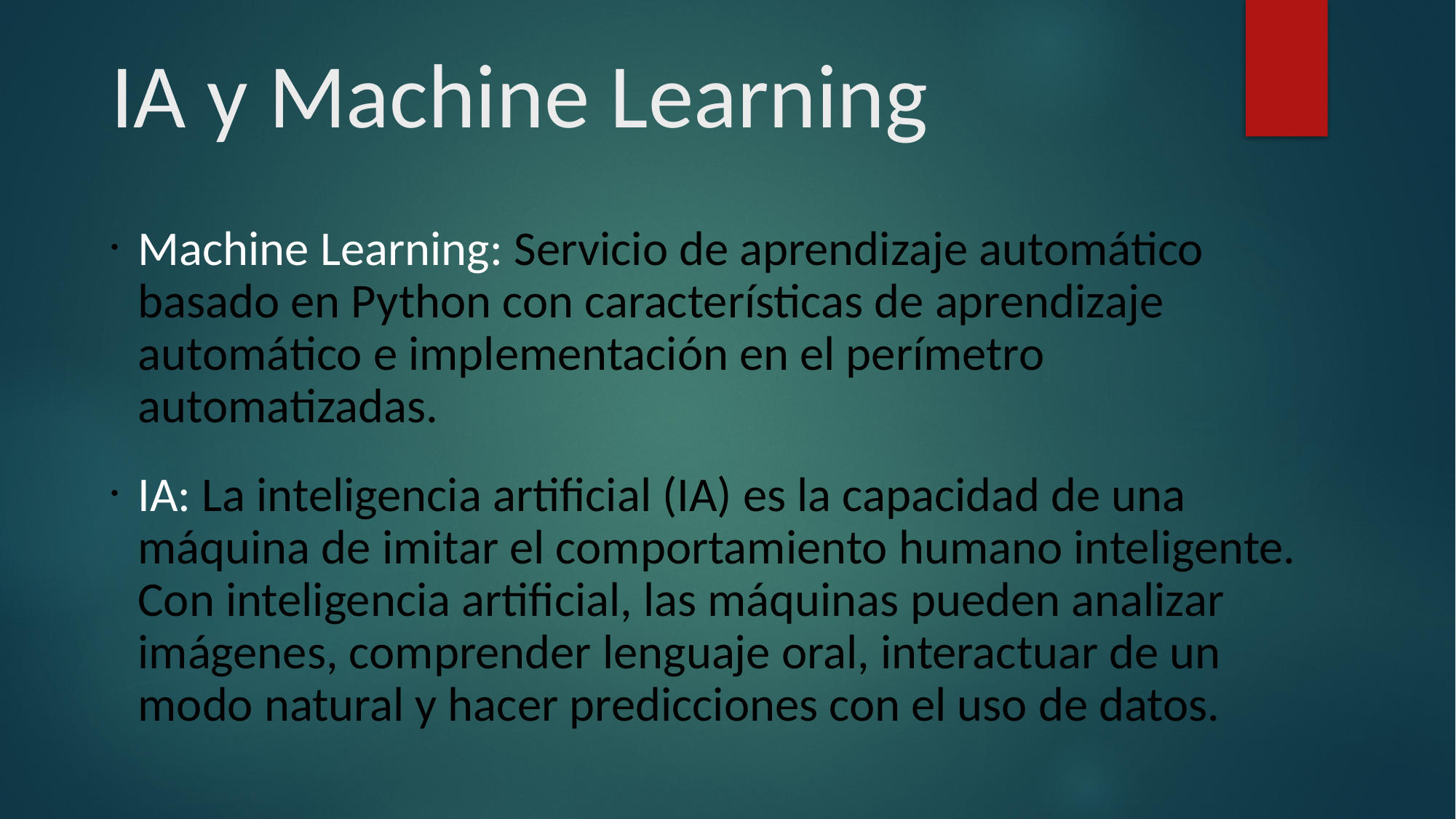

# IA y Machine Learning
Machine Learning: Servicio de aprendizaje automático basado en Python con características de aprendizaje automático e implementación en el perímetro automatizadas.
IA: La inteligencia artificial (IA) es la capacidad de una máquina de imitar el comportamiento humano inteligente. Con inteligencia artificial, las máquinas pueden analizar imágenes, comprender lenguaje oral, interactuar de un modo natural y hacer predicciones con el uso de datos.